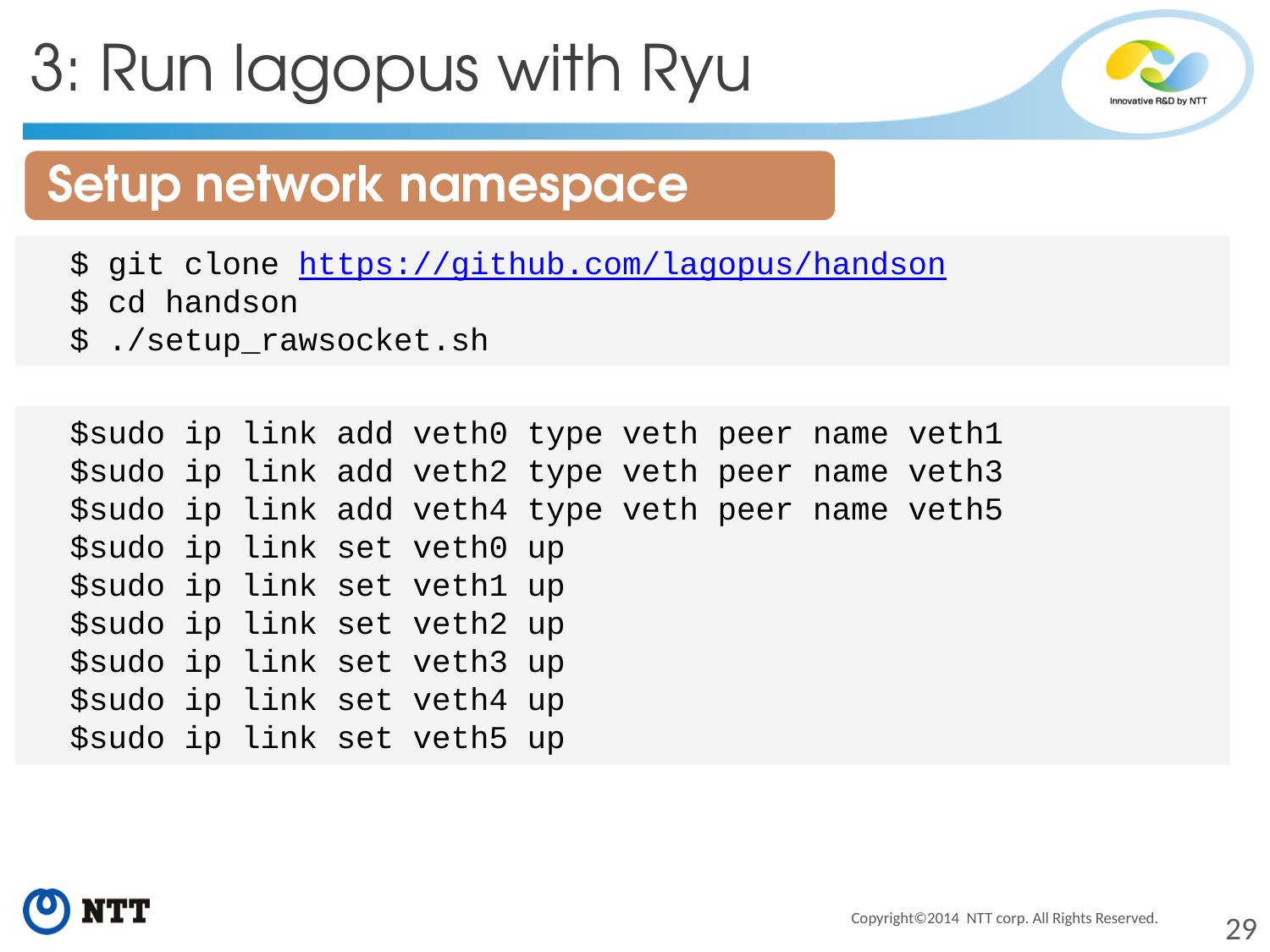

3: Run lagopus with Ryu
Setup network namespace

$ git clone https://github.com/lagopus/handson
$ cd handson
$ ./setup_rawsocket.sh

$sudo ip link add veth0 type veth peer name veth1
$sudo ip link add veth2 type veth peer name veth3
$sudo ip link add veth4 type veth peer name veth5
$sudo ip link set veth0 up
$sudo ip link set veth1 up
$sudo ip link set veth2 up
$sudo ip link set veth3 up
$sudo ip link set veth4 up
$sudo ip link set veth5 up